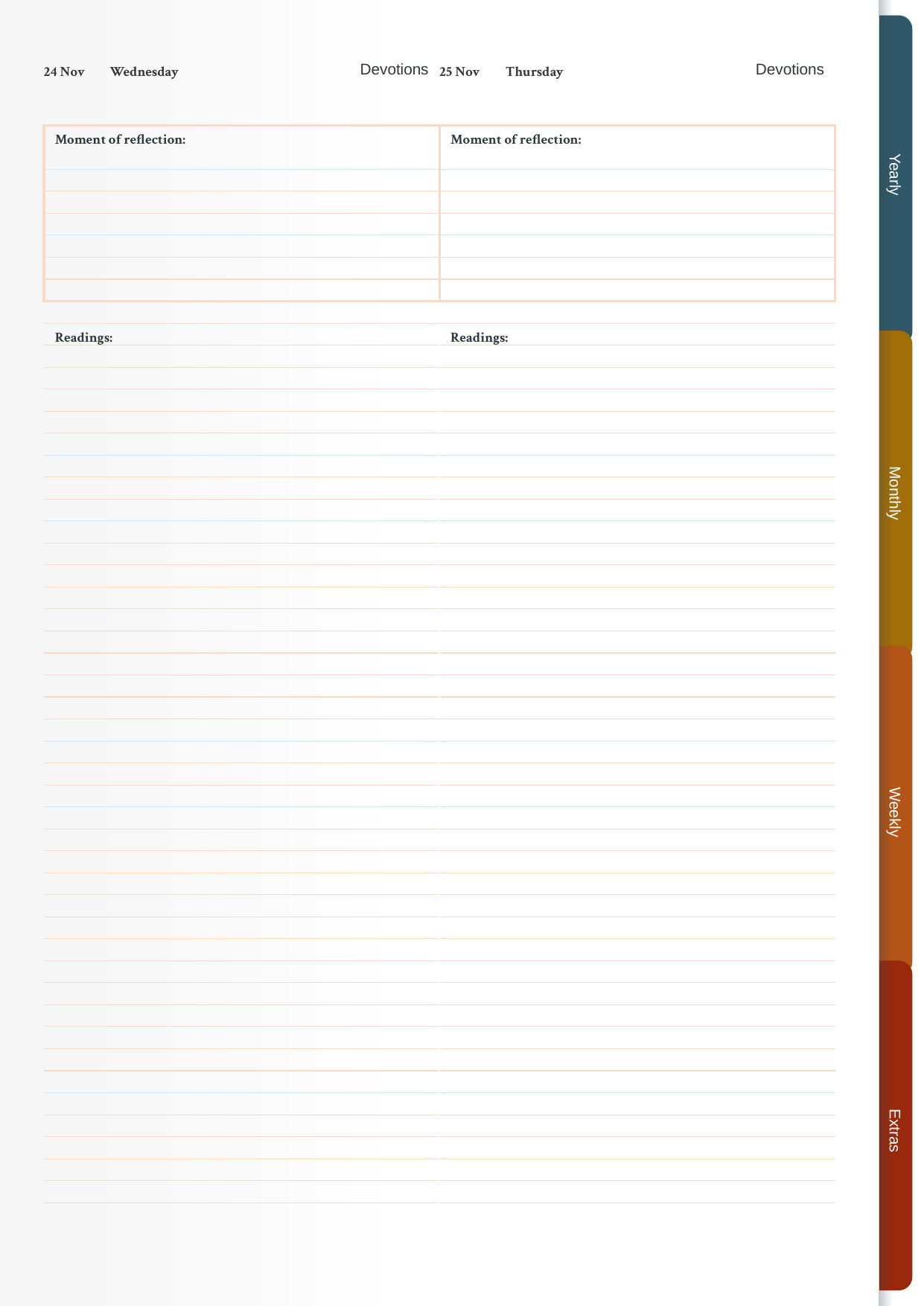

# 24November - 25November
Yearly
24 Nov
Wednesday
Devotions
25 Nov
Thursday
Devotions
Monthly
Weekly
Extras